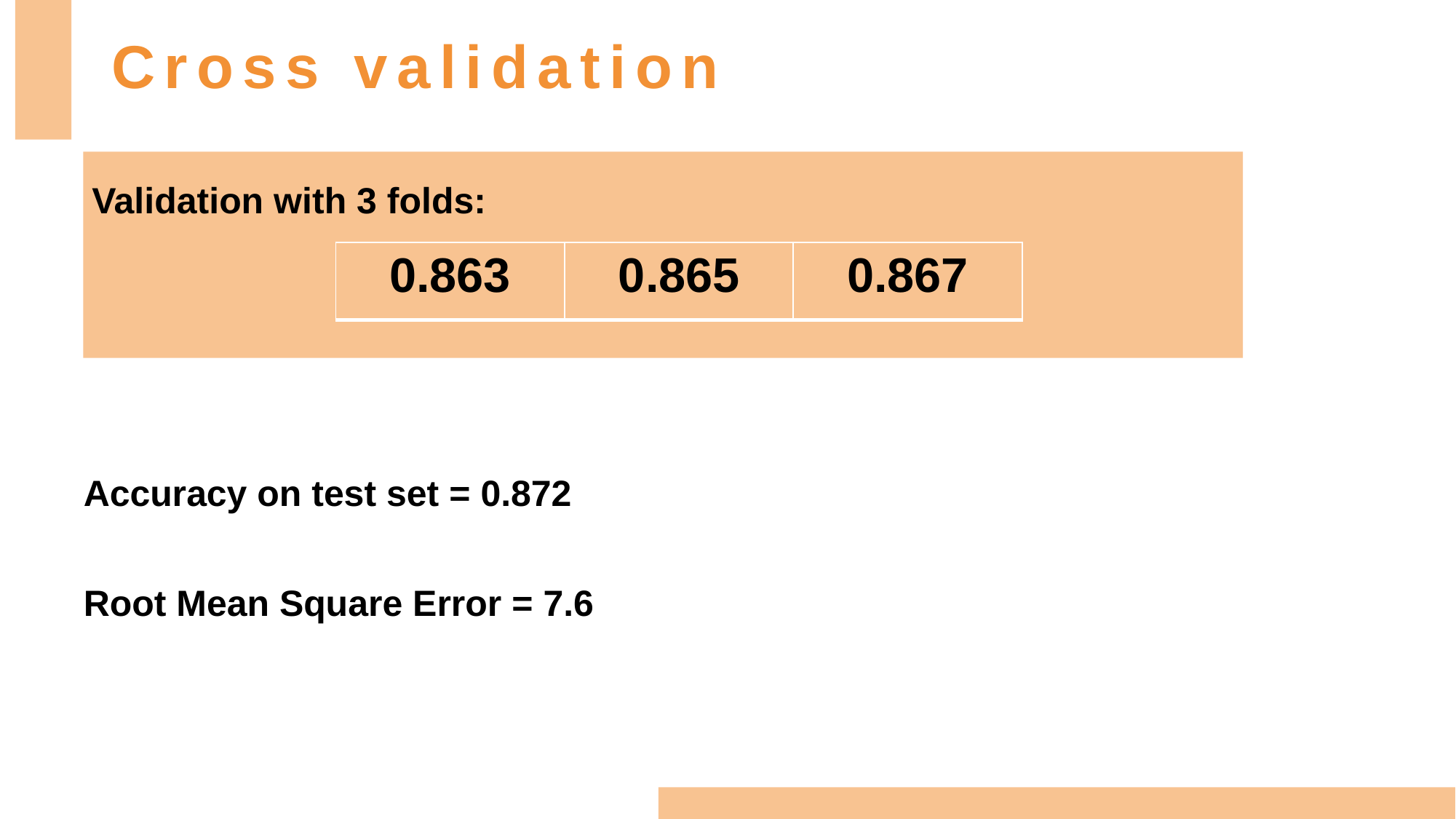

Cross validation

Validation with 3 folds:
| 0.863 | 0.865 | 0.867 |
| --- | --- | --- |
Accuracy on test set = 0.872
Root Mean Square Error = 7.6